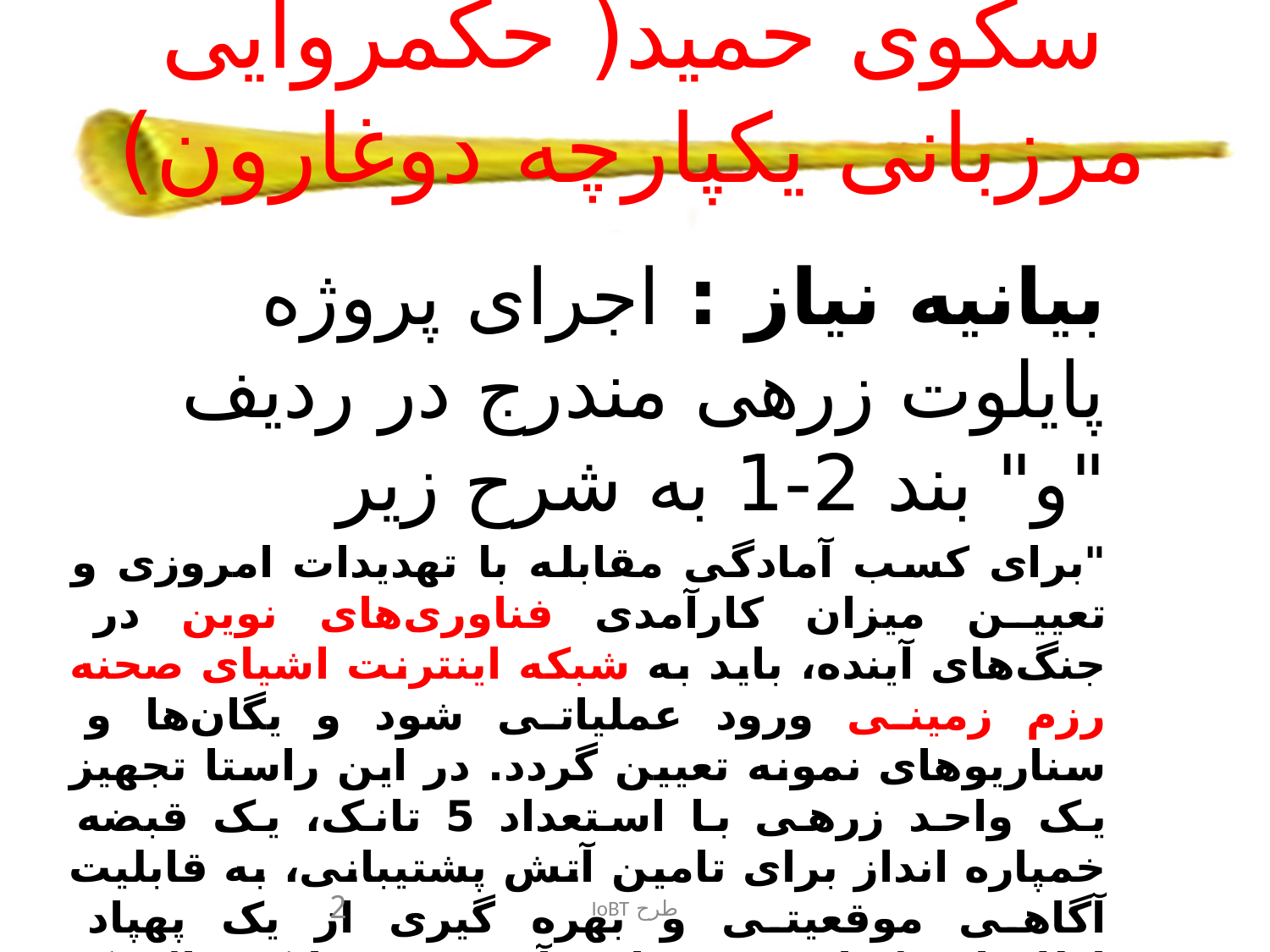

# سکوی حمید( حکمروایی مرزبانی یکپارچه دوغارون)

بیانیه نیاز : اجرای پروژه پایلوت زرهی مندرج در ردیف "و" بند 2-1 به شرح زیر
"برای کسب آمادگی مقابله با تهدیدات امروزی و تعیین میزان کارآمدی فناوری‌های نوین در جنگ‌های آینده، باید به شبکه اینترنت اشیای صحنه رزم زمینی ورود عملیاتی شود و یگان‌ها و سناریوهای نمونه تعیین گردد. در این راستا تجهیز یک واحد زرهی با استعداد 5 تانک، یک قبضه خمپاره انداز برای تامین آتش پشتیبانی، به قابلیت آگاهی موقعیتی و بهره گیری از یک پهپاد اطلاعاتی(برای هدف یابی آتش توپ تانک ها)، یک مرکز فرماندهی و کنترل واحد زرهی و همچنین یک یگان مستقر در منطقه مراقبت مرز در دوغارون"

2
طرح IoBT